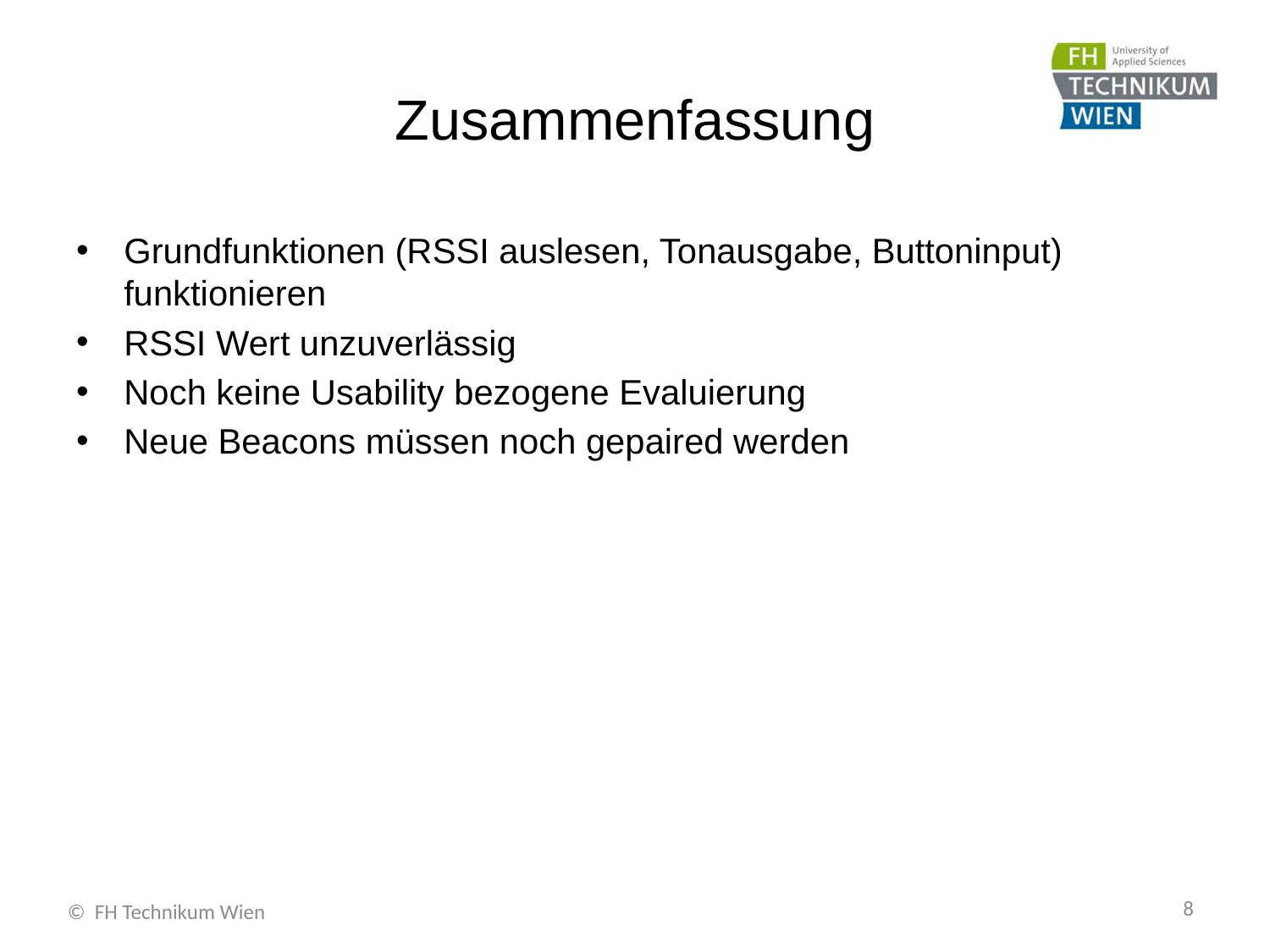

# Zusammenfassung
Grundfunktionen (RSSI auslesen, Tonausgabe, Buttoninput) funktionieren
RSSI Wert unzuverlässig
Noch keine Usability bezogene Evaluierung
Neue Beacons müssen noch gepaired werden
8
©  FH Technikum Wien